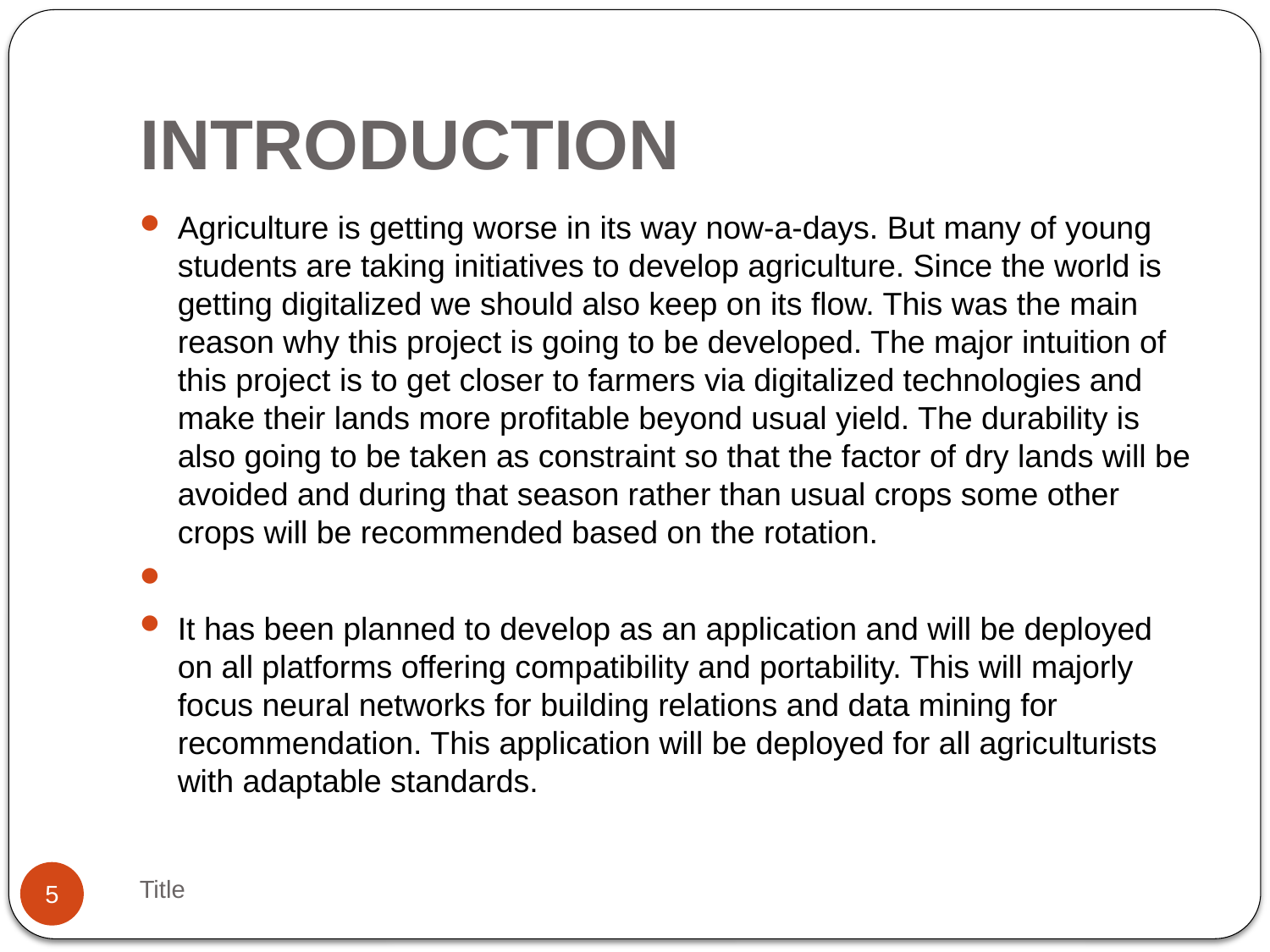

# INTRODUCTION
Agriculture is getting worse in its way now-a-days. But many of young students are taking initiatives to develop agriculture. Since the world is getting digitalized we should also keep on its flow. This was the main reason why this project is going to be developed. The major intuition of this project is to get closer to farmers via digitalized technologies and make their lands more profitable beyond usual yield. The durability is also going to be taken as constraint so that the factor of dry lands will be avoided and during that season rather than usual crops some other crops will be recommended based on the rotation.

It has been planned to develop as an application and will be deployed on all platforms offering compatibility and portability. This will majorly focus neural networks for building relations and data mining for recommendation. This application will be deployed for all agriculturists with adaptable standards.
Title
5